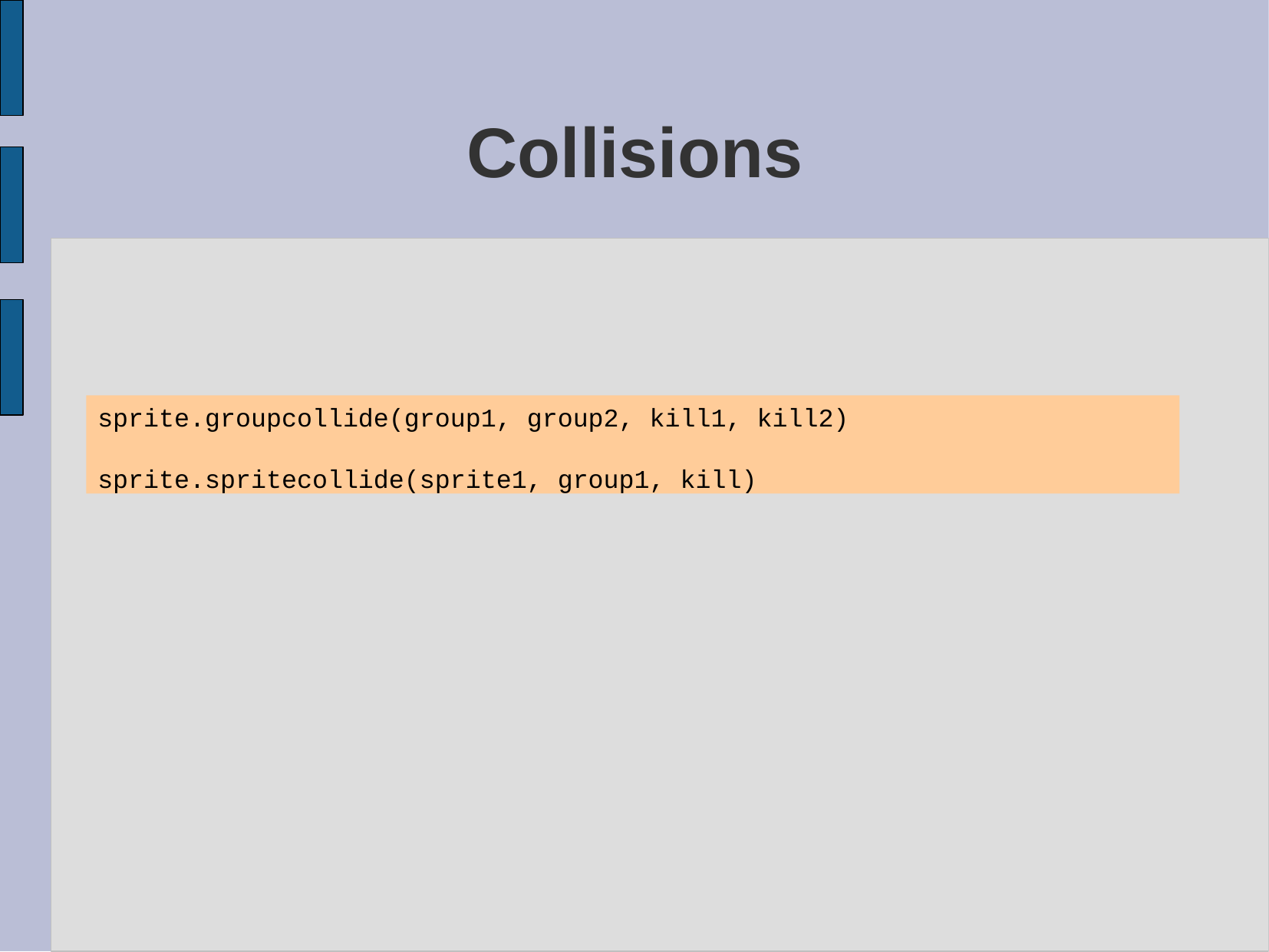

Collisions

sprite.groupcollide(group1, group2, kill1, kill2)

sprite.spritecollide(sprite1, group1, kill)